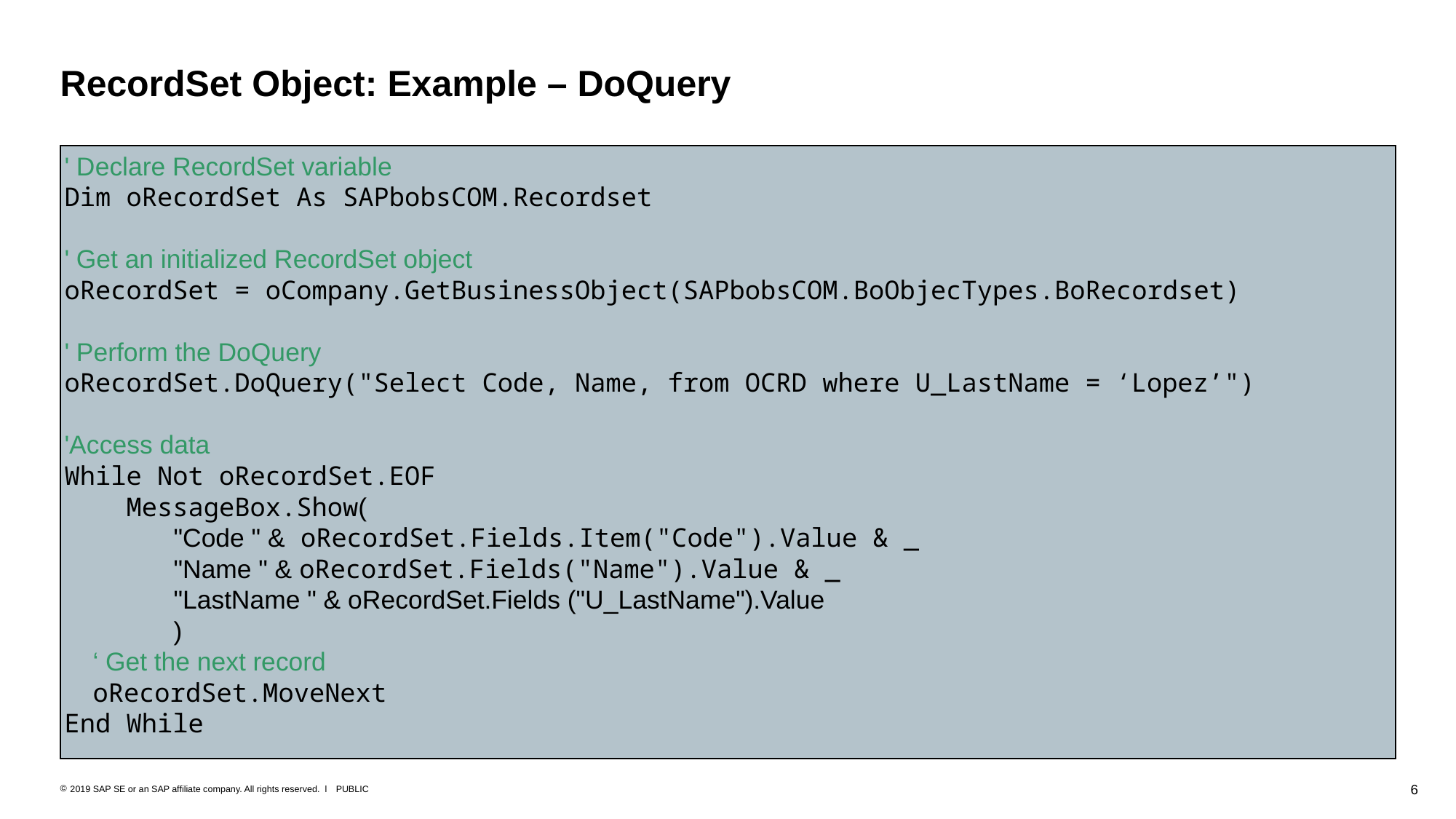

# RecordSet Object: Example – DoQuery
' Declare RecordSet variable
Dim oRecordSet As SAPbobsCOM.Recordset
' Get an initialized RecordSet object
oRecordSet = oCompany.GetBusinessObject(SAPbobsCOM.BoObjecTypes.BoRecordset)
' Perform the DoQuery
oRecordSet.DoQuery("Select Code, Name, from OCRD where U_LastName = ‘Lopez’")
'Access data
While Not oRecordSet.EOF
    MessageBox.Show(
	"Code " & oRecordSet.Fields.Item("Code").Value & _
	"Name " & oRecordSet.Fields("Name").Value & _
               	"LastName " & oRecordSet.Fields ("U_LastName").Value
	)
    ‘ Get the next record
    oRecordSet.MoveNext
End While